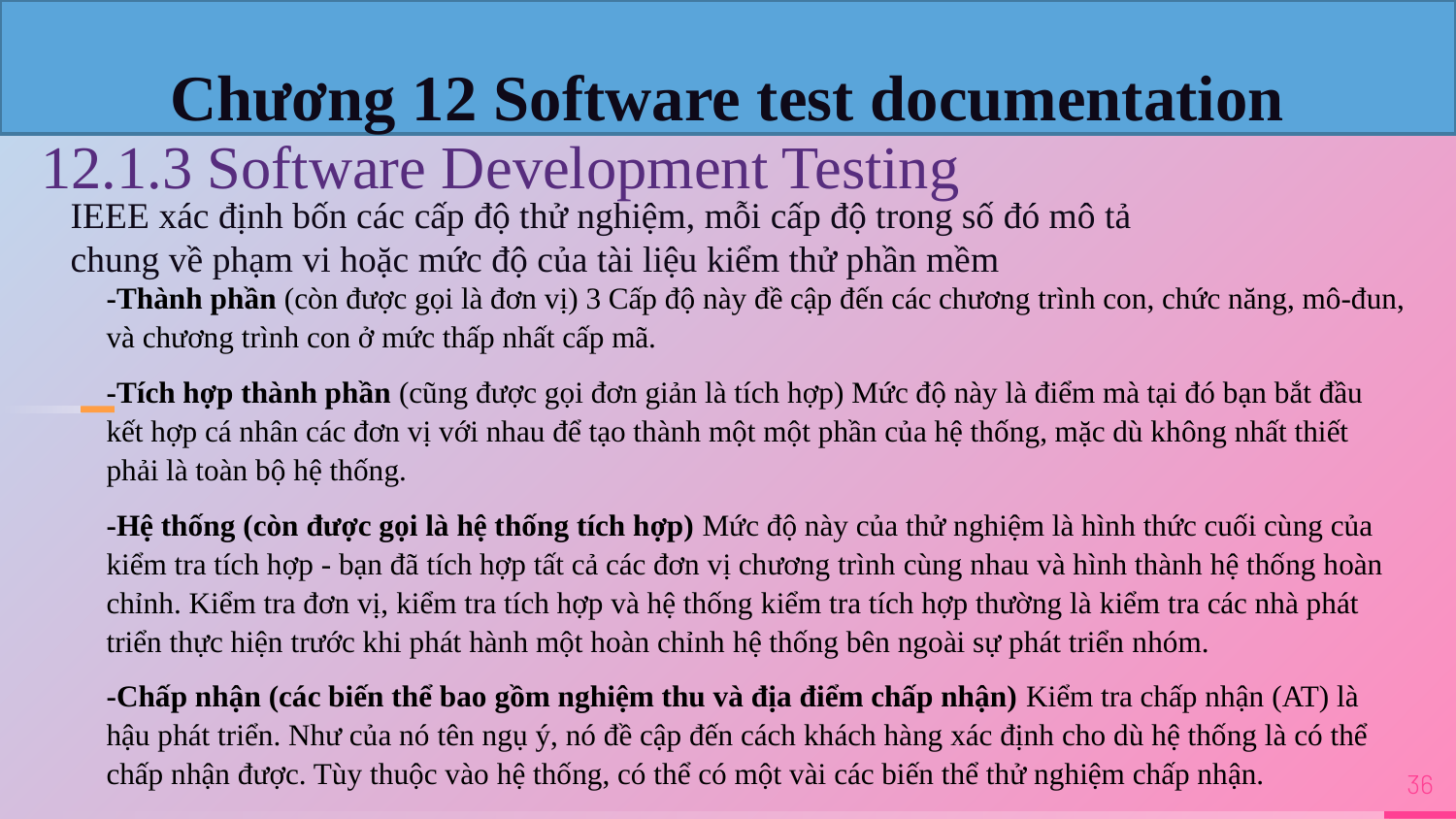

Chương 12 Software test documentation
12.1.3 Software Development Testing
IEEE xác định bốn các cấp độ thử nghiệm, mỗi cấp độ trong số đó mô tả chung về phạm vi hoặc mức độ của tài liệu kiểm thử phần mềm
-Thành phần (còn được gọi là đơn vị) 3 Cấp độ này đề cập đến các chương trình con, chức năng, mô-đun, và chương trình con ở mức thấp nhất cấp mã.
-Tích hợp thành phần (cũng được gọi đơn giản là tích hợp) Mức độ này là điểm mà tại đó bạn bắt đầu kết hợp cá nhân các đơn vị với nhau để tạo thành một một phần của hệ thống, mặc dù không nhất thiết phải là toàn bộ hệ thống.
-Hệ thống (còn được gọi là hệ thống tích hợp) Mức độ này của thử nghiệm là hình thức cuối cùng của kiểm tra tích hợp - bạn đã tích hợp tất cả các đơn vị chương trình cùng nhau và hình thành hệ thống hoàn chỉnh. Kiểm tra đơn vị, kiểm tra tích hợp và hệ thống kiểm tra tích hợp thường là kiểm tra các nhà phát triển thực hiện trước khi phát hành một hoàn chỉnh hệ thống bên ngoài sự phát triển nhóm.
-Chấp nhận (các biến thể bao gồm nghiệm thu và địa điểm chấp nhận) Kiểm tra chấp nhận (AT) là hậu phát triển. Như của nó tên ngụ ý, nó đề cập đến cách khách hàng xác định cho dù hệ thống là có thể chấp nhận được. Tùy thuộc vào hệ thống, có thể có một vài các biến thể thử nghiệm chấp nhận.
36